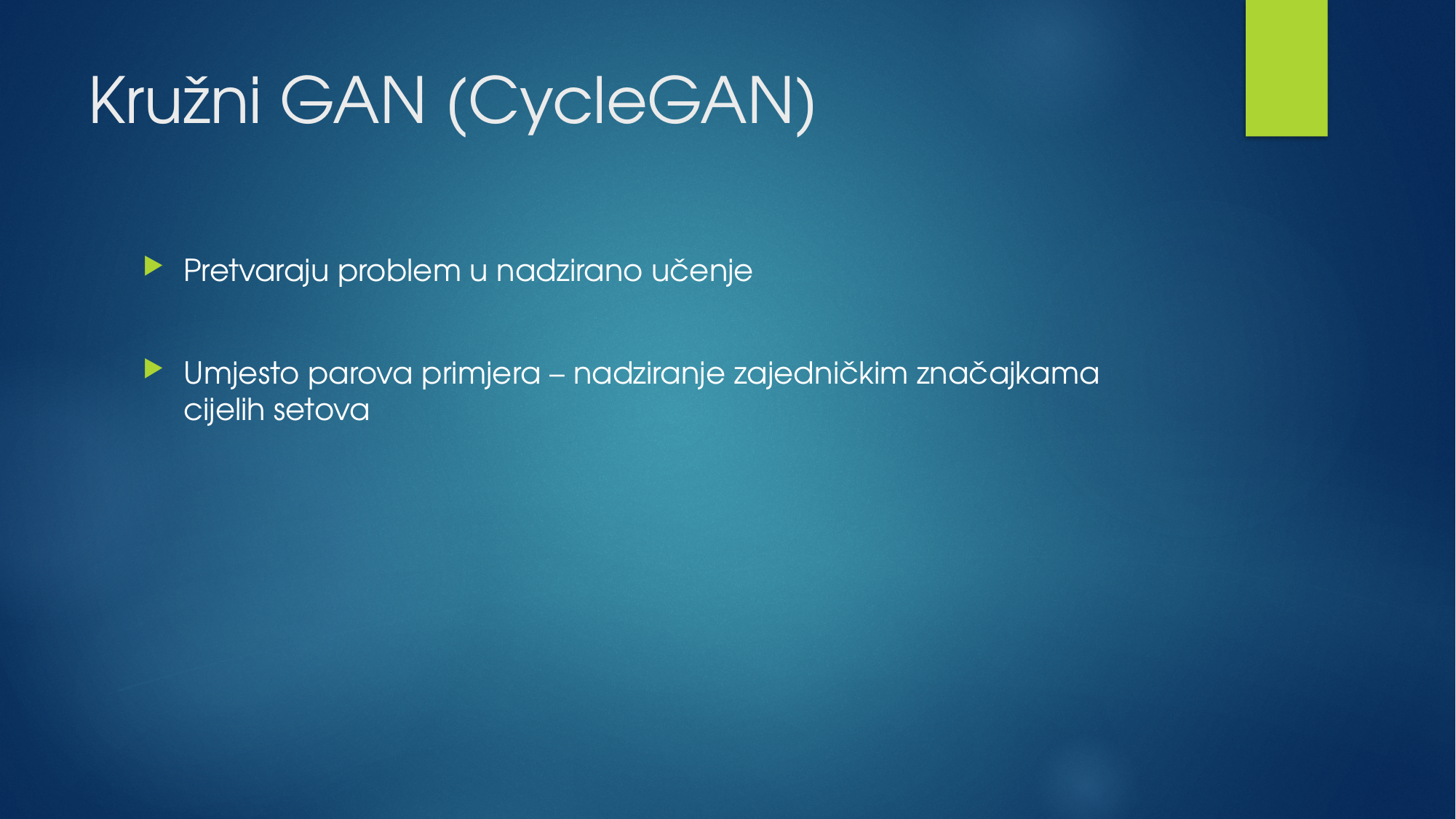

# Kružni GAN (CycleGAN)
Pretvaraju problem u nadzirano učenje

Umjesto parova primjera – nadziranje zajedničkim značajkama cijelih setova